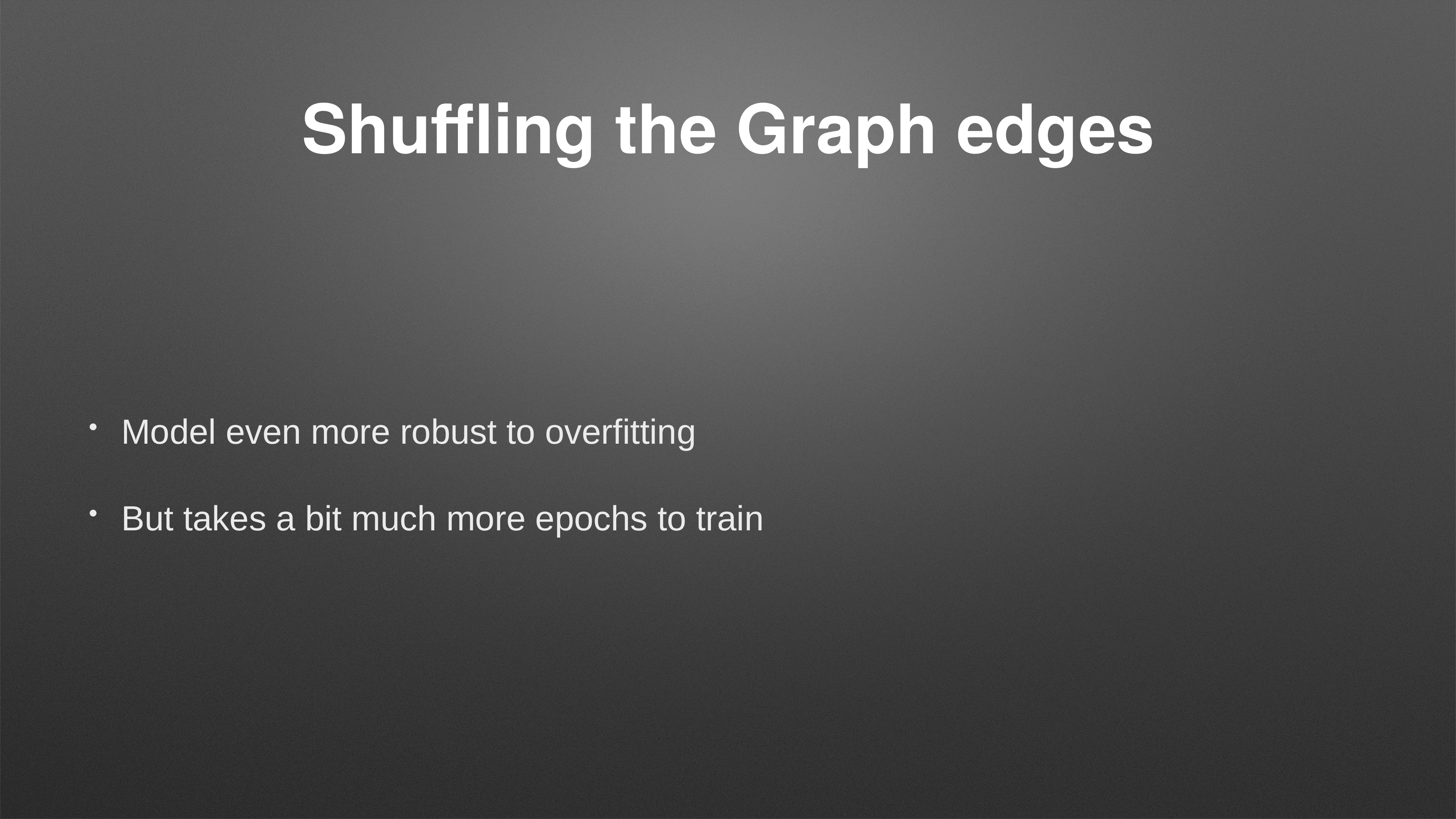

# Shuffling the Graph edges
Model even more robust to overfitting
But takes a bit much more epochs to train